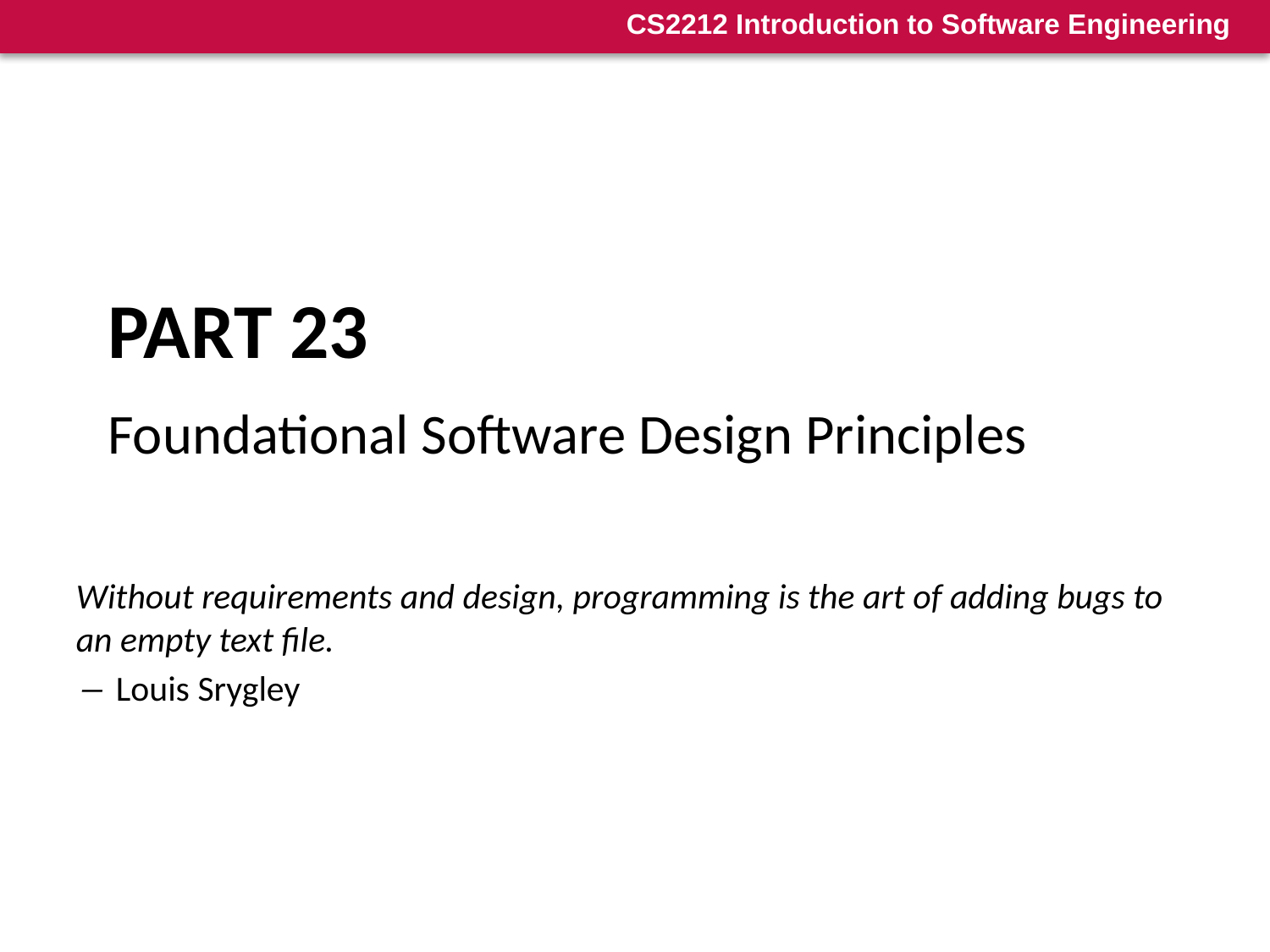

# Part 23
Foundational Software Design Principles

Without requirements and design, programming is the art of adding bugs to an empty text file.
― Louis Srygley